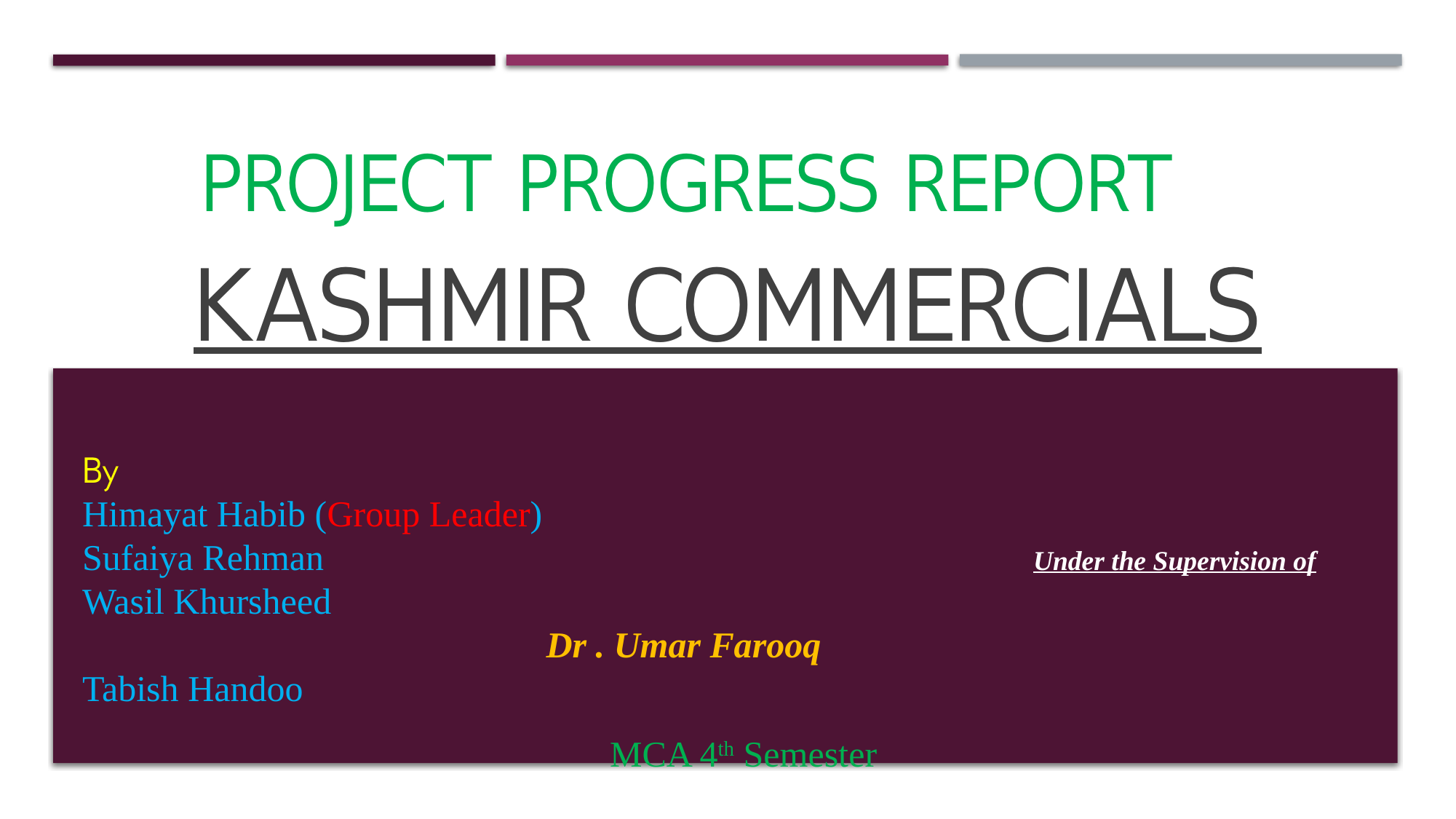

Project progress report
# Kashmir commercials
By
Himayat Habib (Group Leader)
Sufaiya Rehman                                                                              Under the Supervision of
Wasil Khursheed													   Dr . Umar Farooq
Tabish Handoo
                                                          MCA 4th Semester